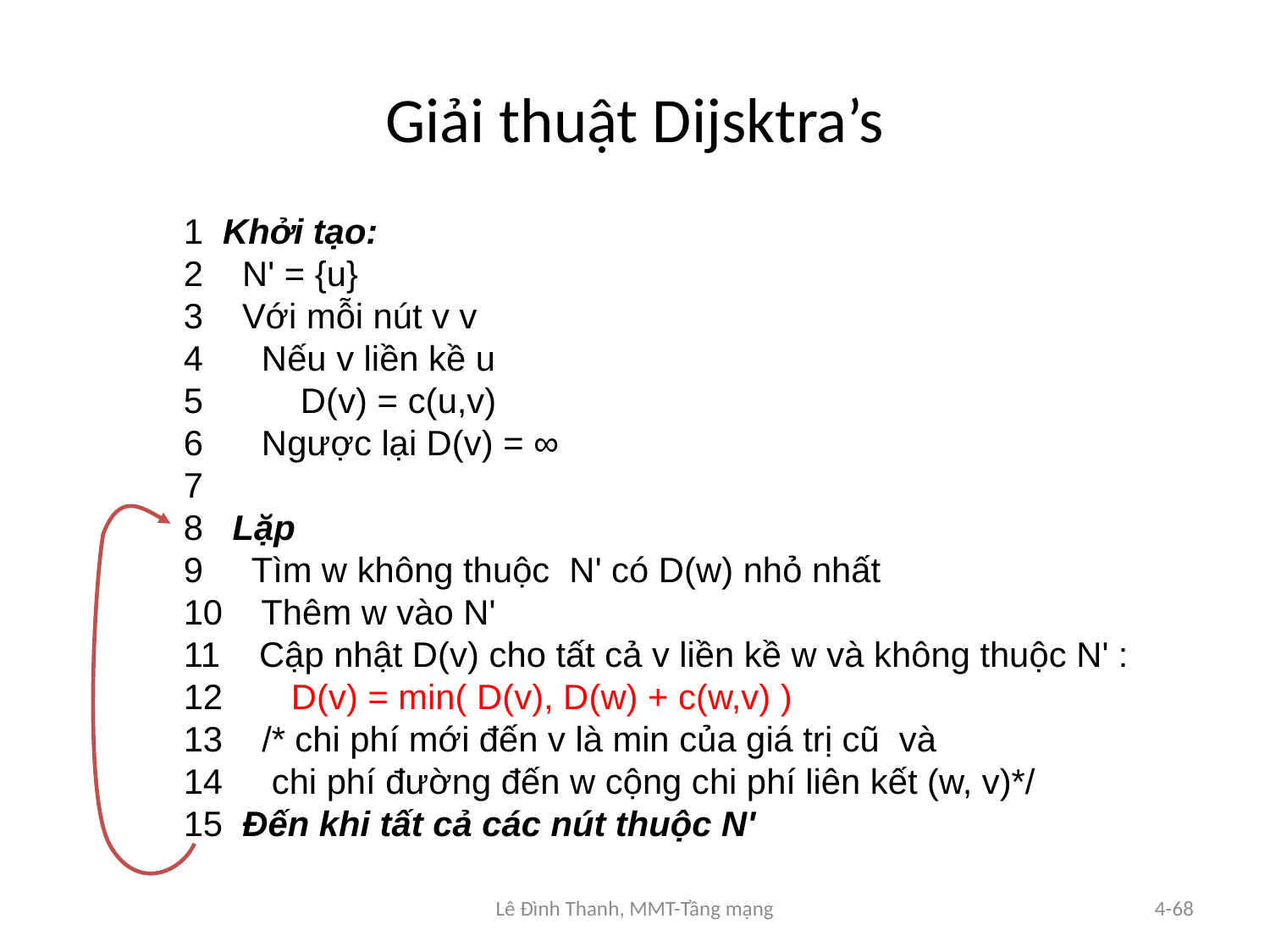

# Giải thuật Dijsktra’s
1  Khởi tạo:
2    N' = {u}
3    Với mỗi nút v v
4      Nếu v liền kề u
5          D(v) = c(u,v)
6      Ngược lại D(v) = ∞
7
8   Lặp
9     Tìm w không thuộc  N' có D(w) nhỏ nhất
10    Thêm w vào N'
11    Cập nhật D(v) cho tất cả v liền kề w và không thuộc N' :
12       D(v) = min( D(v), D(w) + c(w,v) )
13    /* chi phí mới đến v là min của giá trị cũ  và
14     chi phí đường đến w cộng chi phí liên kết (w, v)*/
15  Đến khi tất cả các nút thuộc N'

Lê Đình Thanh, MMT-Tầng mạng
4-68